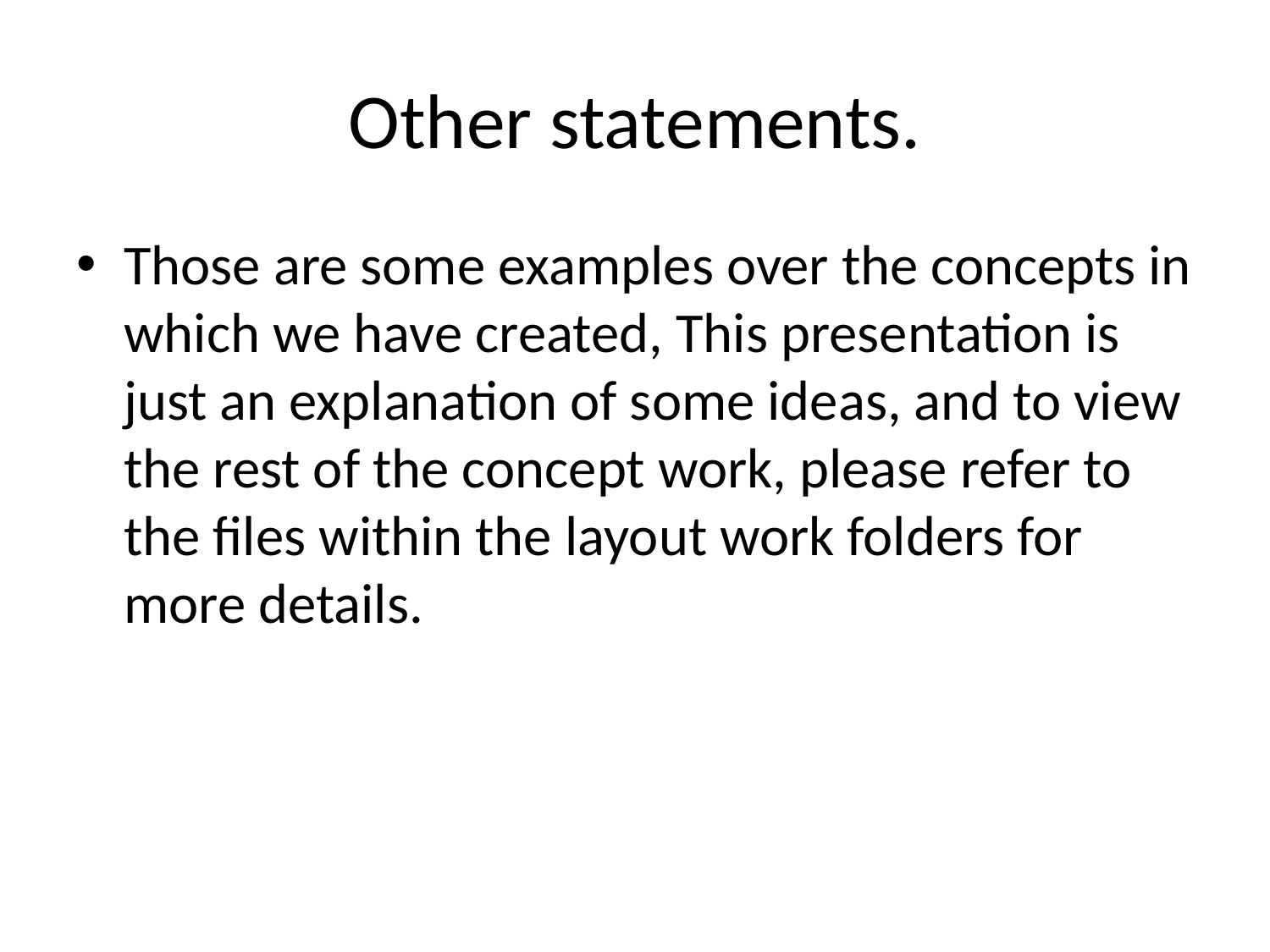

# Other statements.
Those are some examples over the concepts in which we have created, This presentation is just an explanation of some ideas, and to view the rest of the concept work, please refer to the files within the layout work folders for more details.